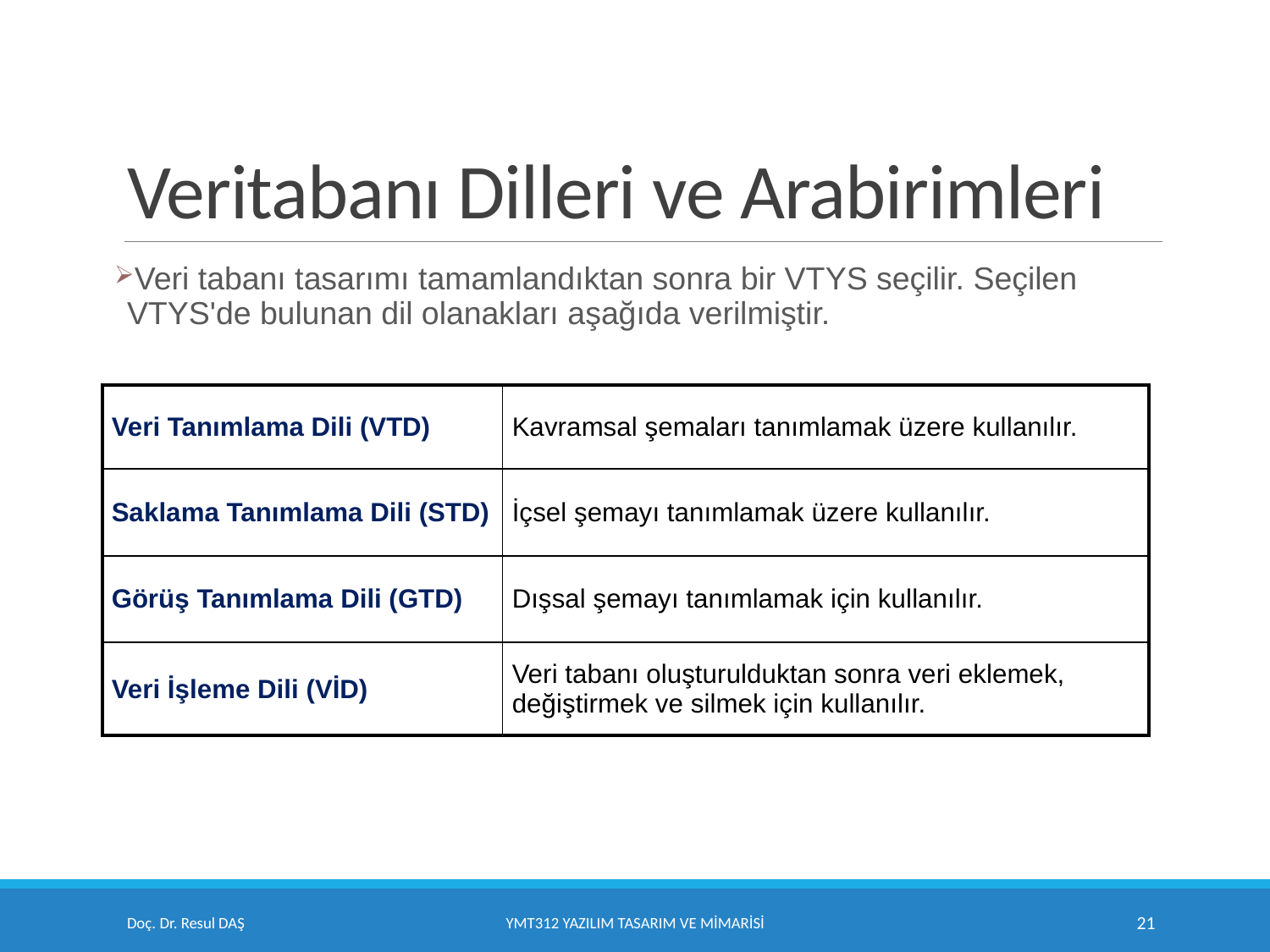

# Veritabanı Dilleri ve Arabirimleri
Veri tabanı tasarımı tamamlandıktan sonra bir VTYS seçilir. Seçilen VTYS'de bulunan dil olanakları aşağıda verilmiştir.

| Veri Tanımlama Dili (VTD) | Kavramsal şemaları tanımlamak üzere kullanılır. |
| --- | --- |
| Saklama Tanımlama Dili (STD) | İçsel şemayı tanımlamak üzere kullanılır. |
| Görüş Tanımlama Dili (GTD) | Dışsal şemayı tanımlamak için kullanılır. |
| Veri İşleme Dili (VİD) | Veri tabanı oluşturulduktan sonra veri eklemek, değiştirmek ve silmek için kullanılır. |
Doç. Dr. Resul DAŞ
YMT312 Yazılım Tasarım ve Mimarisi
21